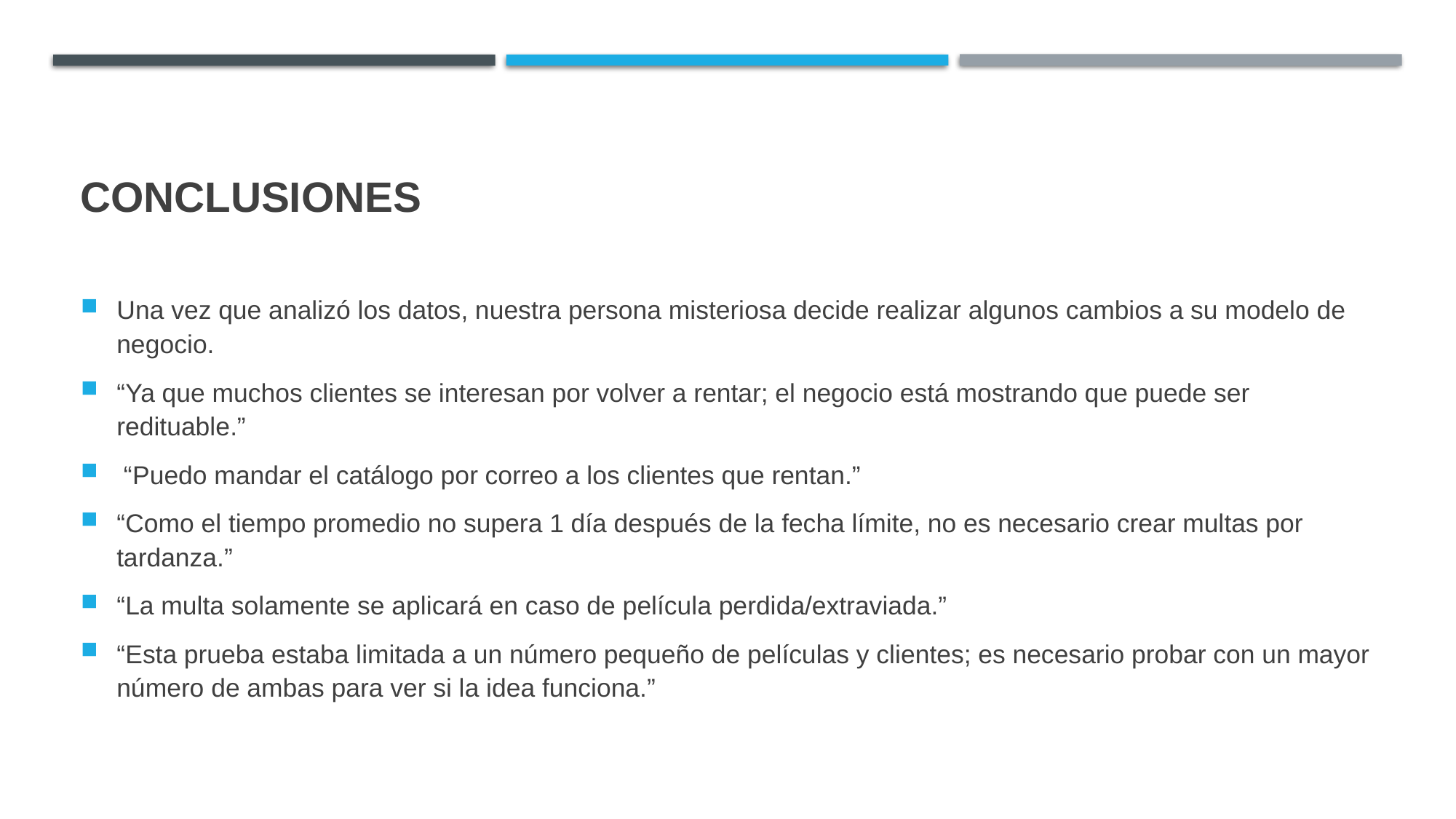

# Conclusiones
Una vez que analizó los datos, nuestra persona misteriosa decide realizar algunos cambios a su modelo de negocio.
“Ya que muchos clientes se interesan por volver a rentar; el negocio está mostrando que puede ser redituable.”
 “Puedo mandar el catálogo por correo a los clientes que rentan.”
“Como el tiempo promedio no supera 1 día después de la fecha límite, no es necesario crear multas por tardanza.”
“La multa solamente se aplicará en caso de película perdida/extraviada.”
“Esta prueba estaba limitada a un número pequeño de películas y clientes; es necesario probar con un mayor número de ambas para ver si la idea funciona.”